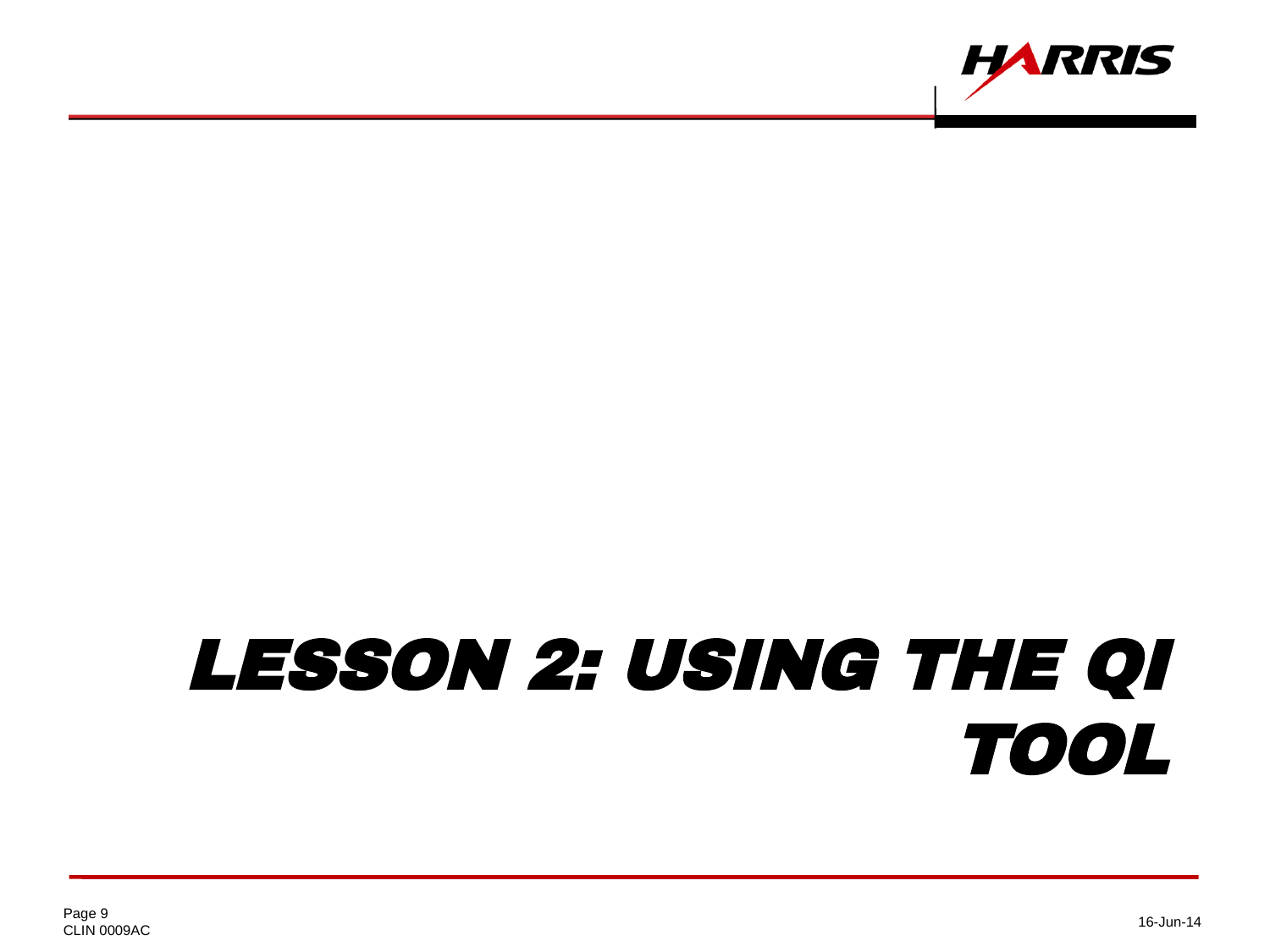

# Lesson 2: Using the QI Tool
16-Jun-14